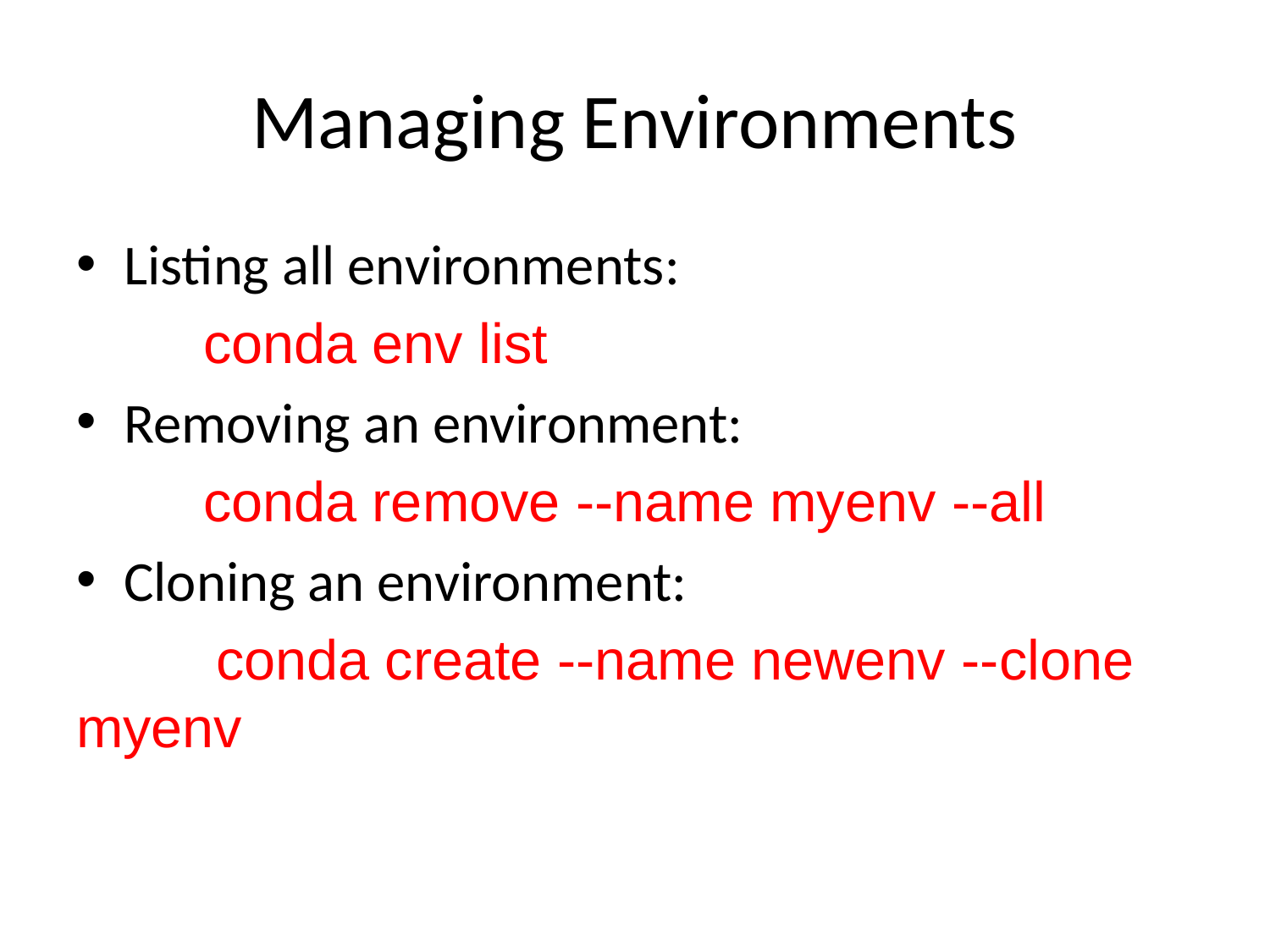

# Managing Environments
Listing all environments:
 	conda env list
Removing an environment:
	conda remove --name myenv --all
Cloning an environment:
	 conda create --name newenv --clone myenv